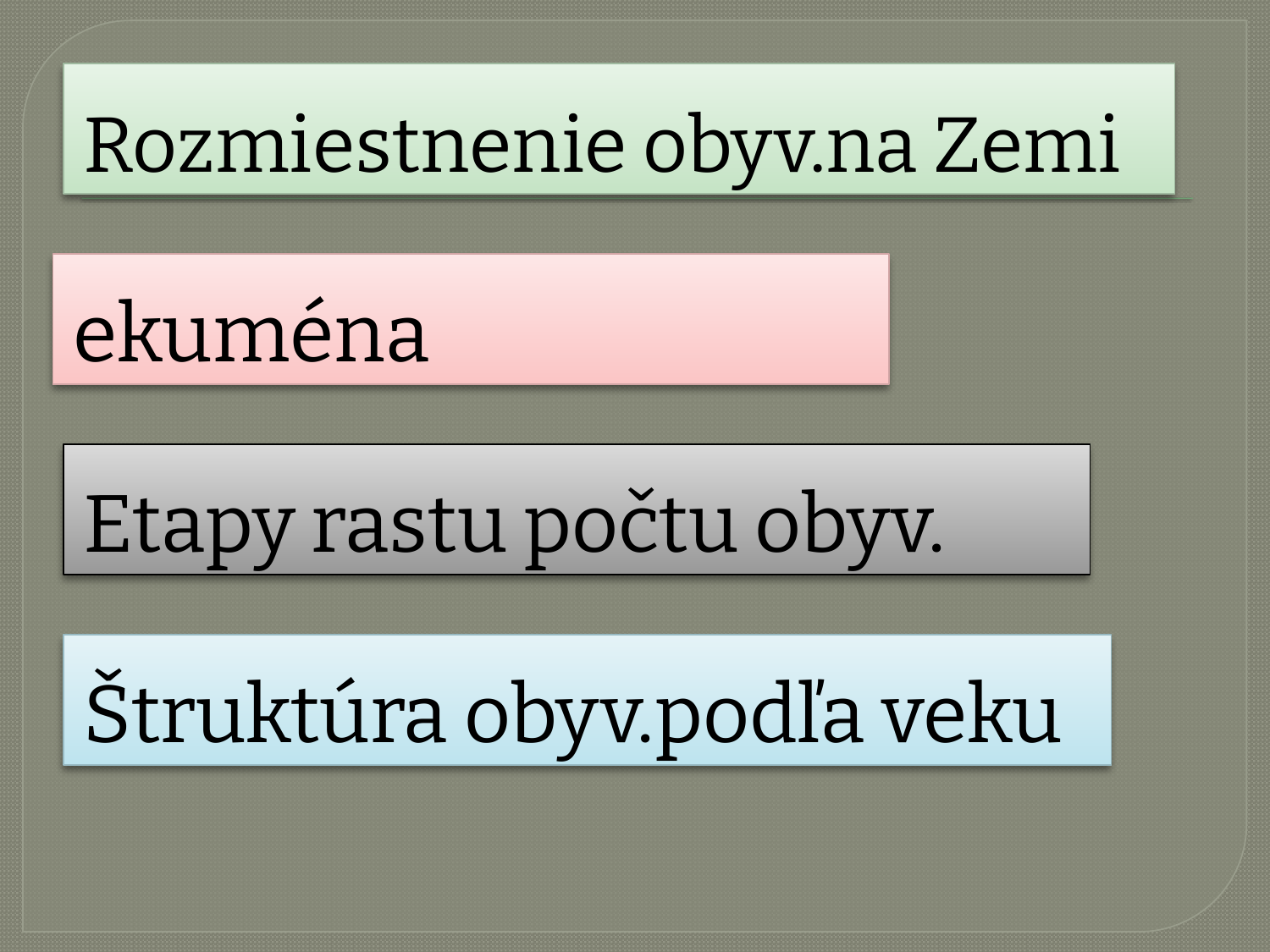

#
Rozmiestnenie obyv.na Zemi

ekuména
Etapy rastu počtu obyv.
Štruktúra obyv.podľa veku